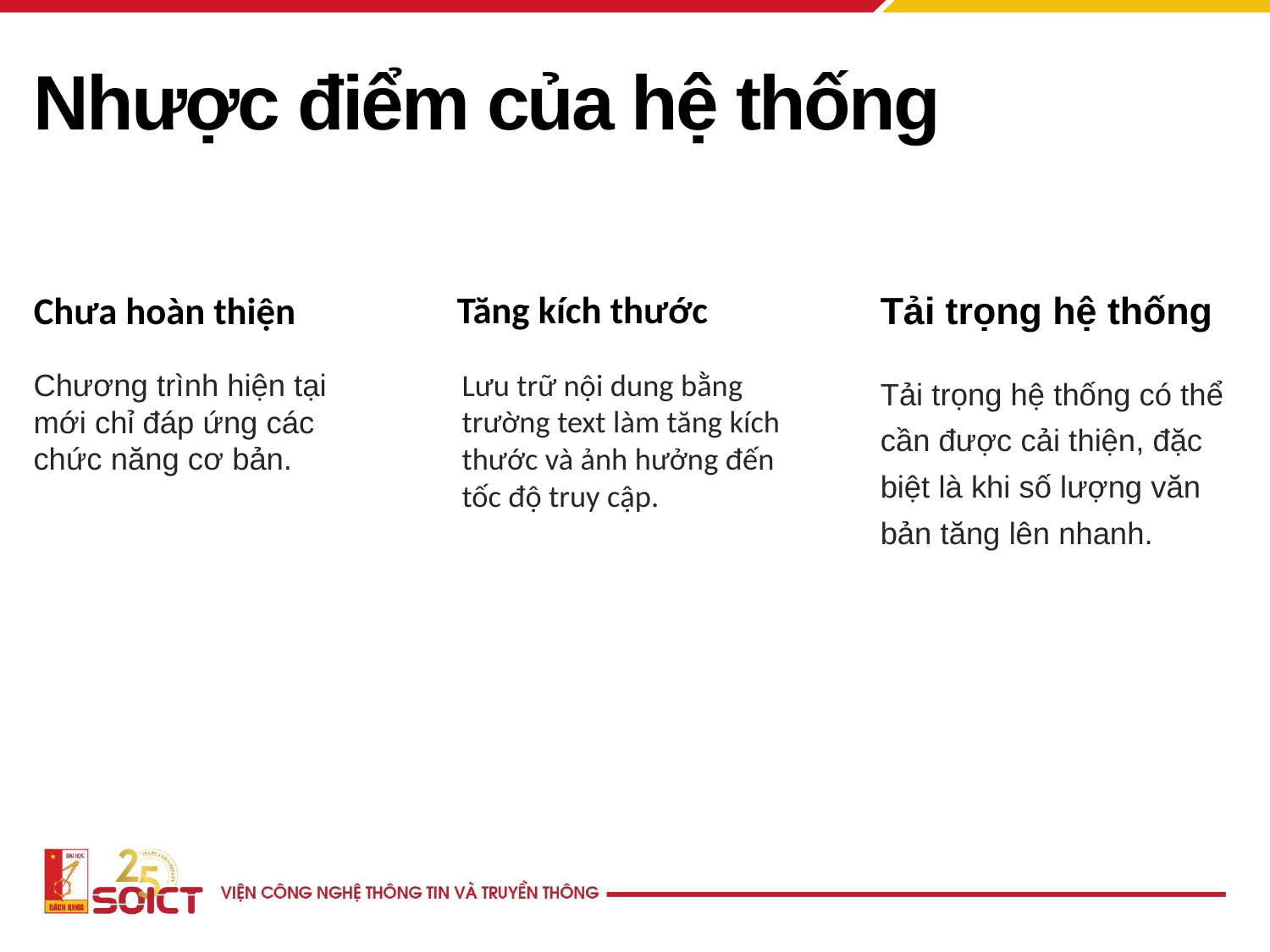

Nhược điểm của hệ thống
Tăng kích thước
Chưa hoàn thiện
Tải trọng hệ thống

Chương trình hiện tại mới chỉ đáp ứng các chức năng cơ bản.

Lưu trữ nội dung bằng trường text làm tăng kích thước và ảnh hưởng đến tốc độ truy cập.
Tải trọng hệ thống có thể cần được cải thiện, đặc biệt là khi số lượng văn bản tăng lên nhanh.